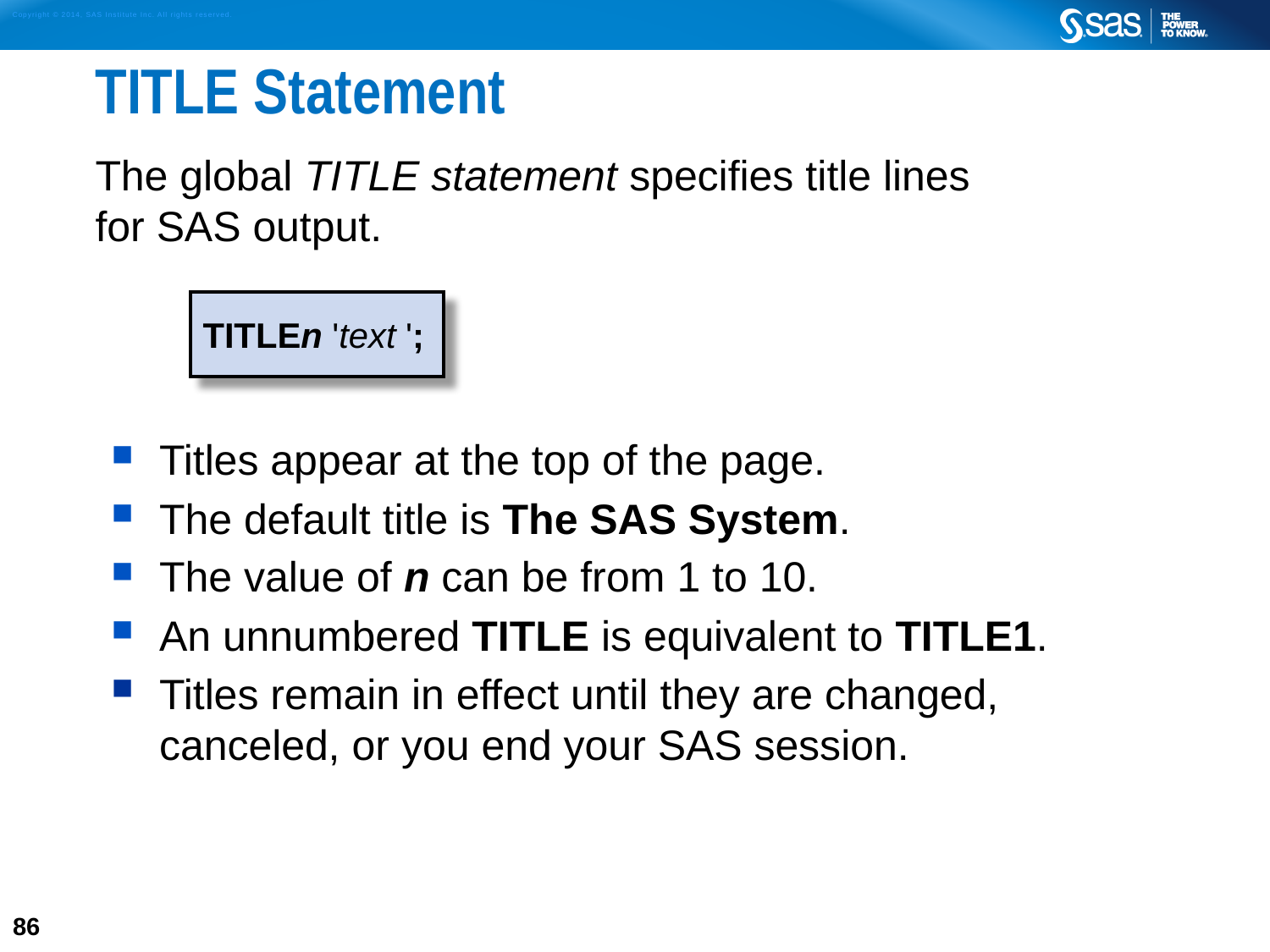

# TITLE Statement
The global TITLE statement specifies title lines
for SAS output.

Titles appear at the top of the page.
The default title is The SAS System.
The value of n can be from 1 to 10.
An unnumbered TITLE is equivalent to TITLE1.
Titles remain in effect until they are changed, canceled, or you end your SAS session.
TITLEn 'text ';
86